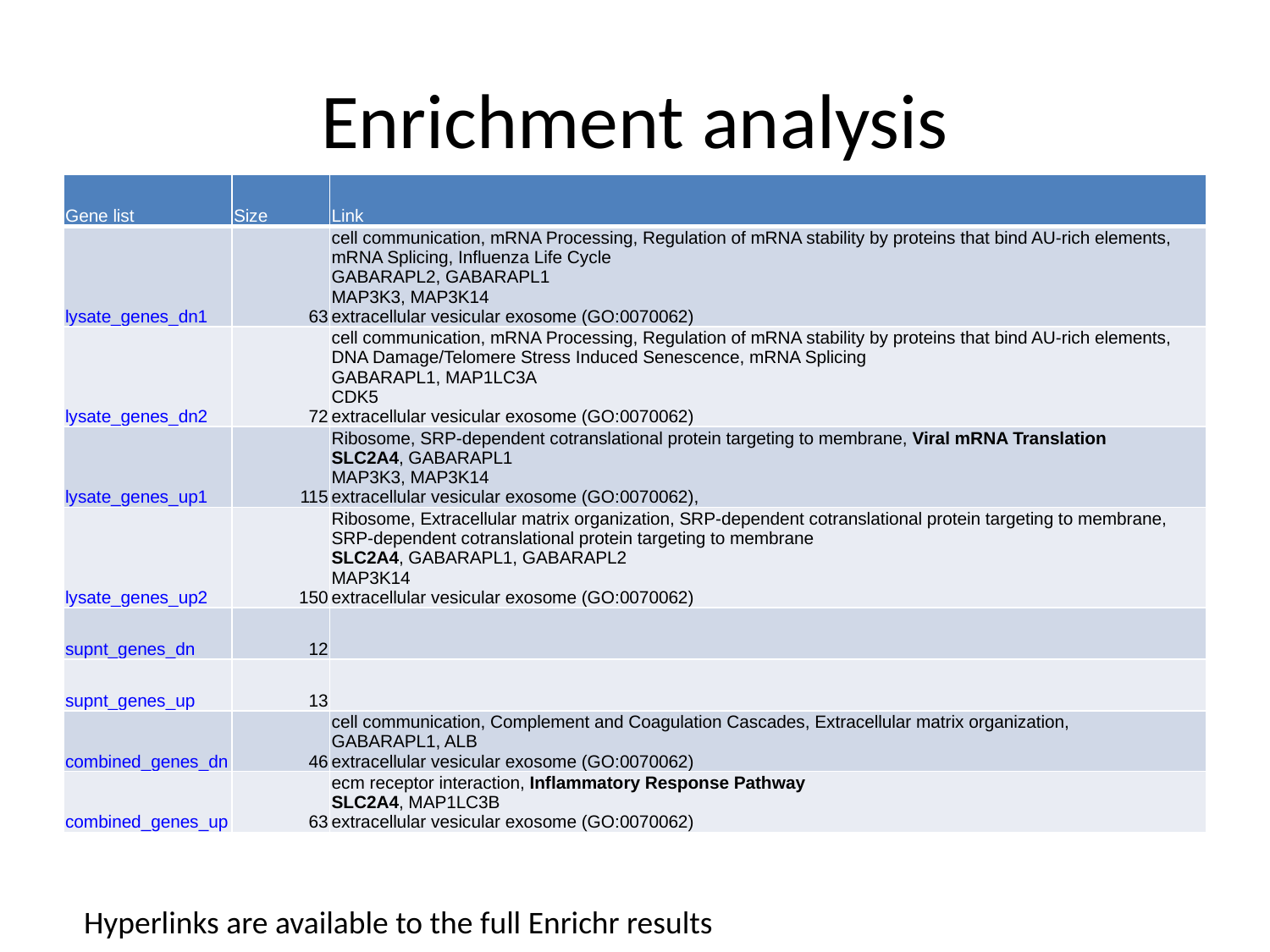

# Enrichment analysis
| Gene list | Size | Link |
| --- | --- | --- |
| lysate\_genes\_dn1 | 63 | cell communication, mRNA Processing, Regulation of mRNA stability by proteins that bind AU-rich elements, mRNA Splicing, Influenza Life Cycle GABARAPL2, GABARAPL1 MAP3K3, MAP3K14 extracellular vesicular exosome (GO:0070062) |
| lysate\_genes\_dn2 | 72 | cell communication, mRNA Processing, Regulation of mRNA stability by proteins that bind AU-rich elements, DNA Damage/Telomere Stress Induced Senescence, mRNA Splicing GABARAPL1, MAP1LC3A CDK5 extracellular vesicular exosome (GO:0070062) |
| lysate\_genes\_up1 | 115 | Ribosome, SRP-dependent cotranslational protein targeting to membrane, Viral mRNA Translation SLC2A4, GABARAPL1 MAP3K3, MAP3K14 extracellular vesicular exosome (GO:0070062), |
| lysate\_genes\_up2 | 150 | Ribosome, Extracellular matrix organization, SRP-dependent cotranslational protein targeting to membrane, SRP-dependent cotranslational protein targeting to membrane SLC2A4, GABARAPL1, GABARAPL2 MAP3K14 extracellular vesicular exosome (GO:0070062) |
| supnt\_genes\_dn | 12 |  |
| supnt\_genes\_up | 13 |  |
| combined\_genes\_dn | 46 | cell communication, Complement and Coagulation Cascades, Extracellular matrix organization, GABARAPL1, ALB extracellular vesicular exosome (GO:0070062) |
| combined\_genes\_up | 63 | ecm receptor interaction, Inflammatory Response Pathway SLC2A4, MAP1LC3B extracellular vesicular exosome (GO:0070062) |
Hyperlinks are available to the full Enrichr results